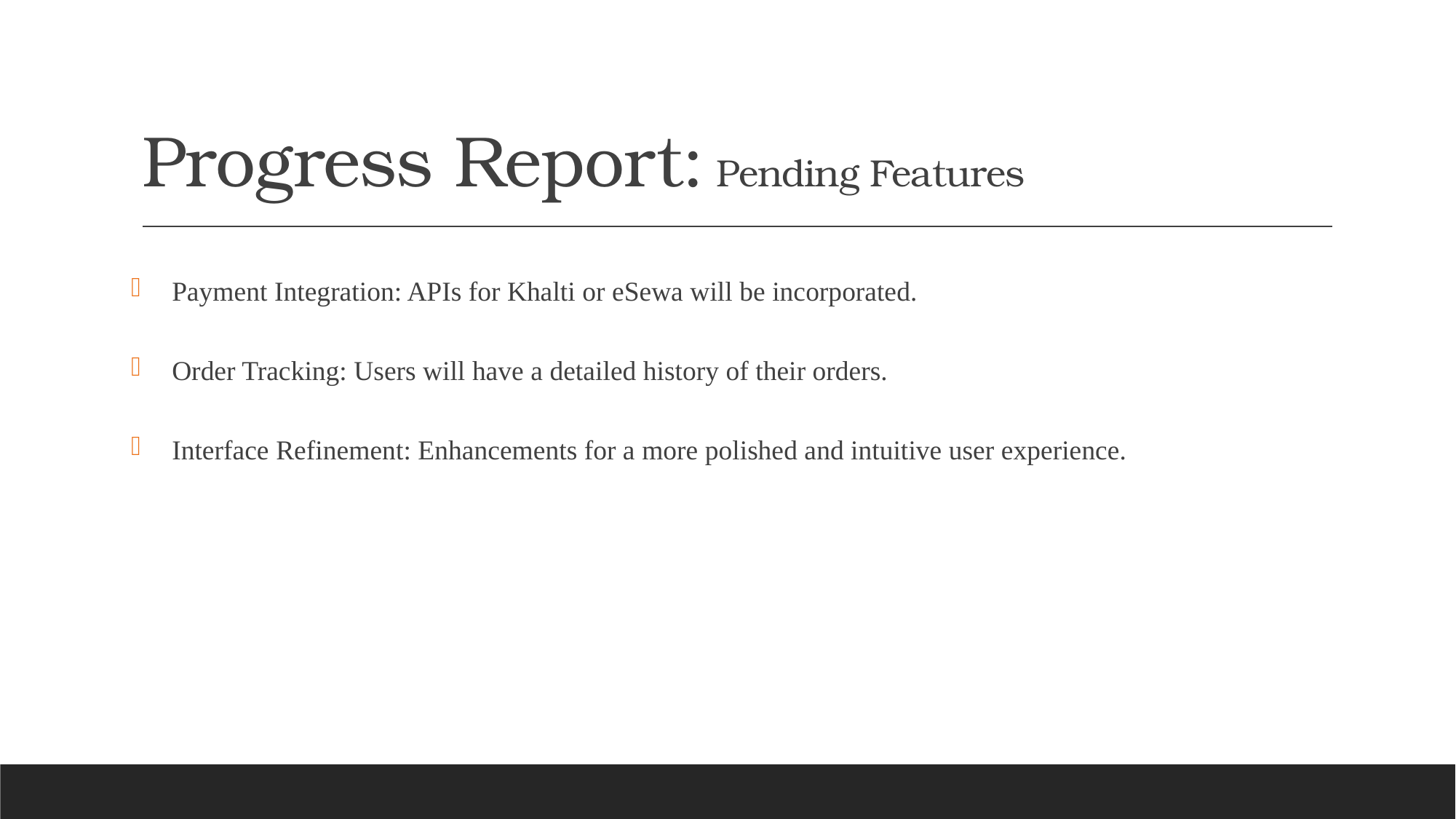

# Progress Report: Pending Features
Payment Integration: APIs for Khalti or eSewa will be incorporated.
Order Tracking: Users will have a detailed history of their orders.
Interface Refinement: Enhancements for a more polished and intuitive user experience.